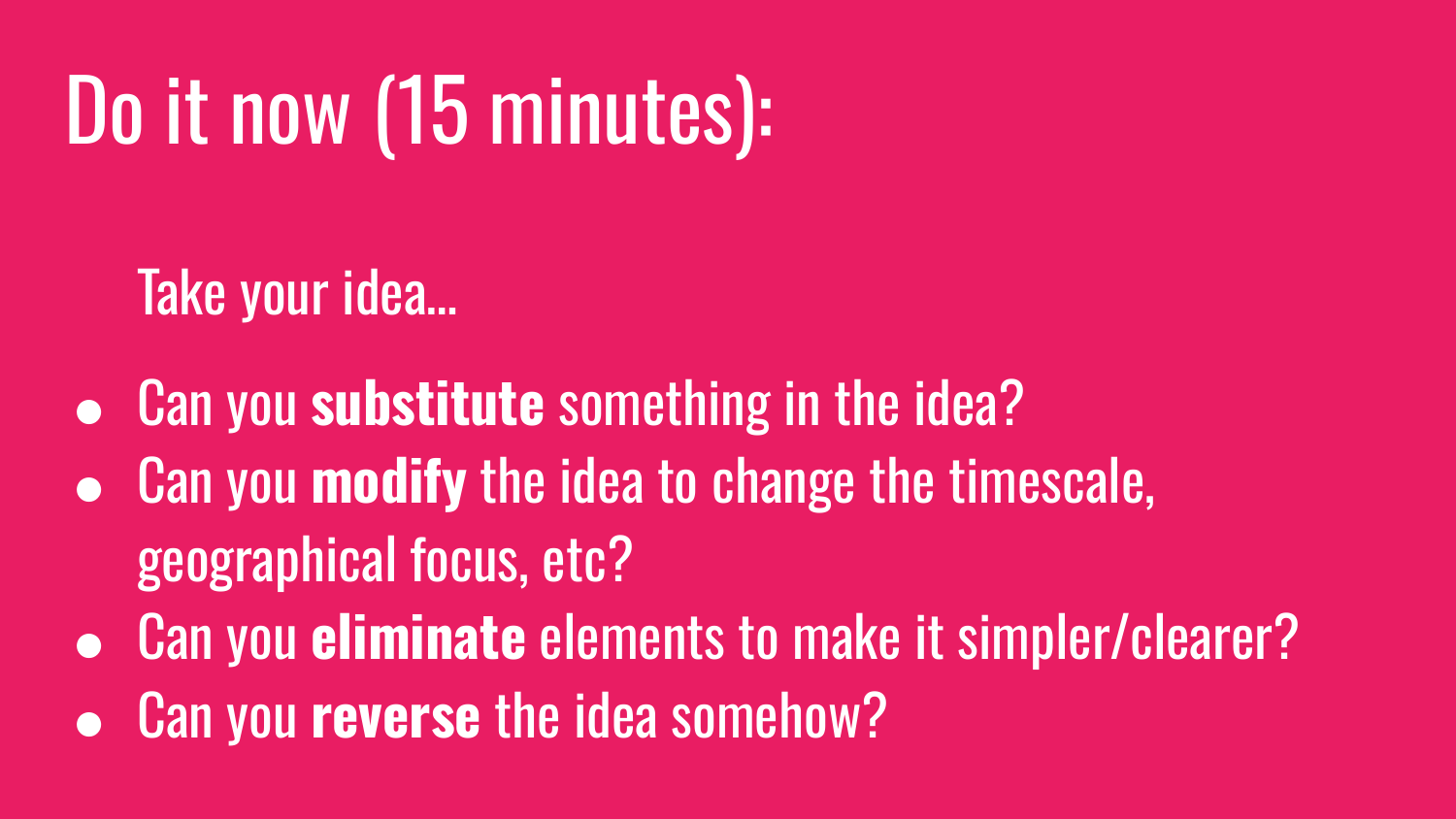

Do it now (15 minutes):
Take your idea…
Can you substitute something in the idea?
Can you modify the idea to change the timescale, geographical focus, etc?
Can you eliminate elements to make it simpler/clearer?
Can you reverse the idea somehow?